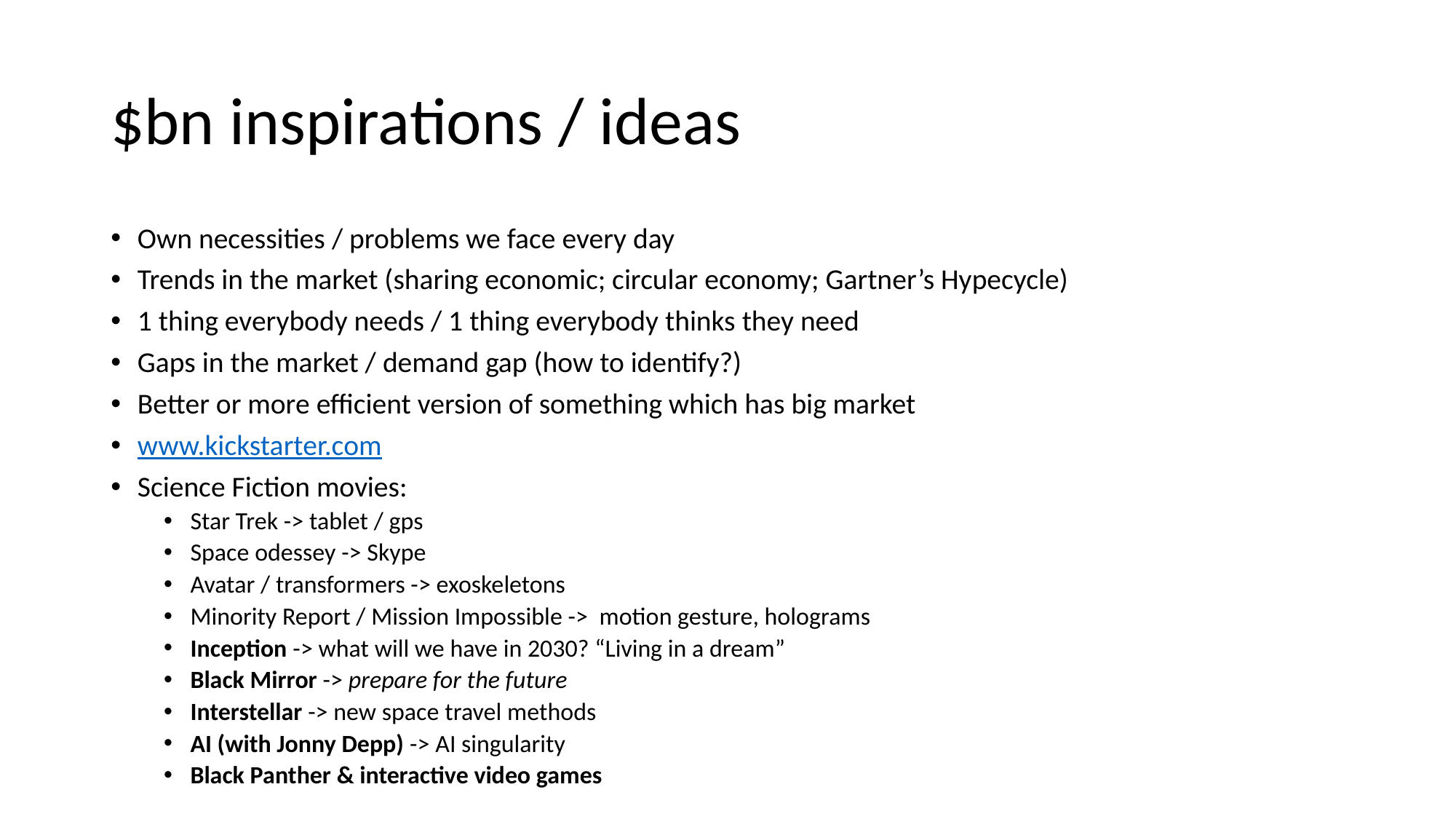

# $bn inspirations / ideas
Own necessities / problems we face every day
Trends in the market (sharing economic; circular economy; Gartner’s Hypecycle)
1 thing everybody needs / 1 thing everybody thinks they need
Gaps in the market / demand gap (how to identify?)
Better or more efficient version of something which has big market
www.kickstarter.com
Science Fiction movies:
Star Trek -> tablet / gps
Space odessey -> Skype
Avatar / transformers -> exoskeletons
Minority Report / Mission Impossible ->  motion gesture, holograms
Inception -> what will we have in 2030? “Living in a dream”
Black Mirror -> prepare for the future
Interstellar -> new space travel methods
AI (with Jonny Depp) -> AI singularity
Black Panther & interactive video games